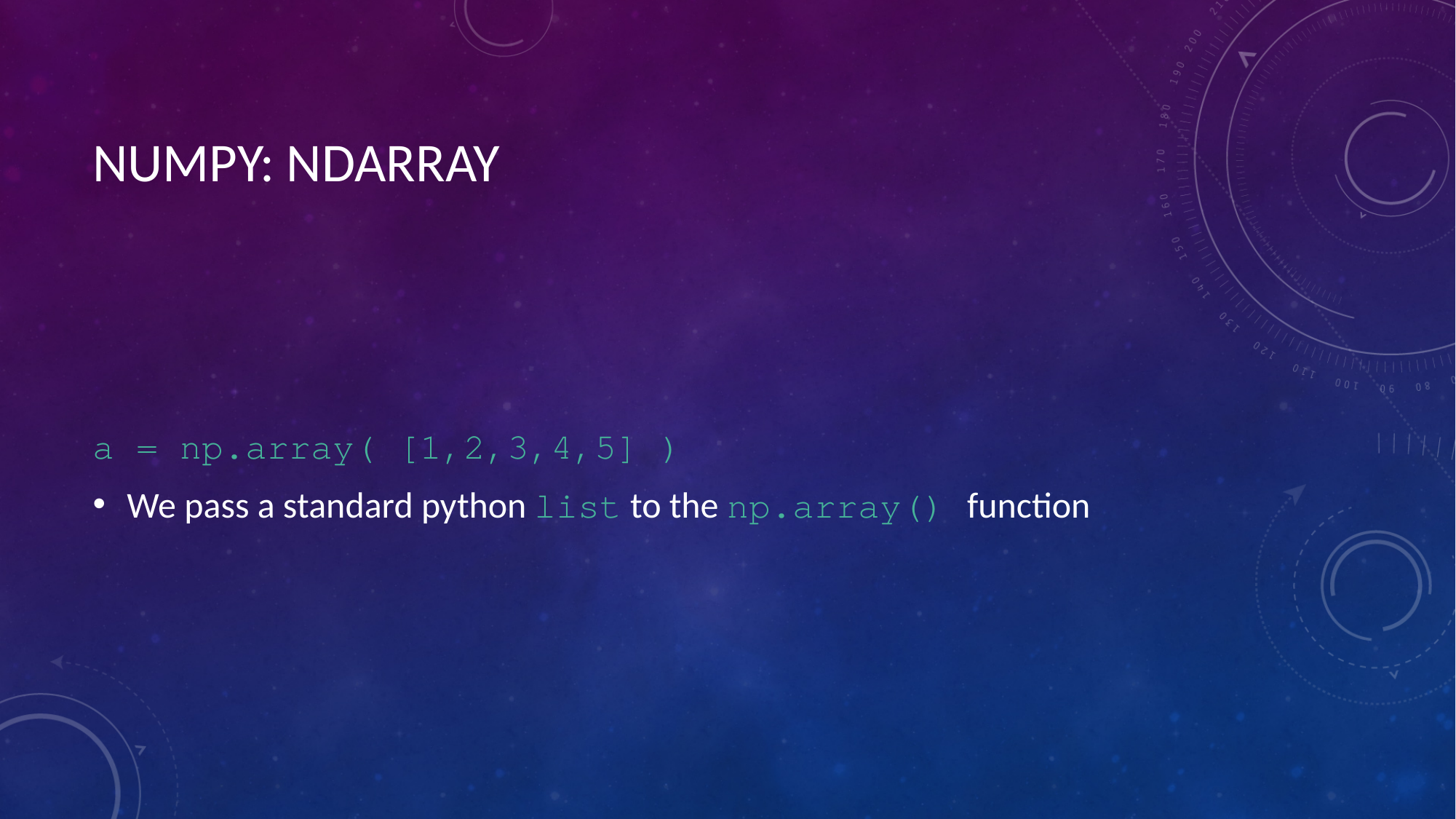

# NUMPY: NDARRAY
a = np.array( [1,2,3,4,5] )
We pass a standard python list to the np.array() function